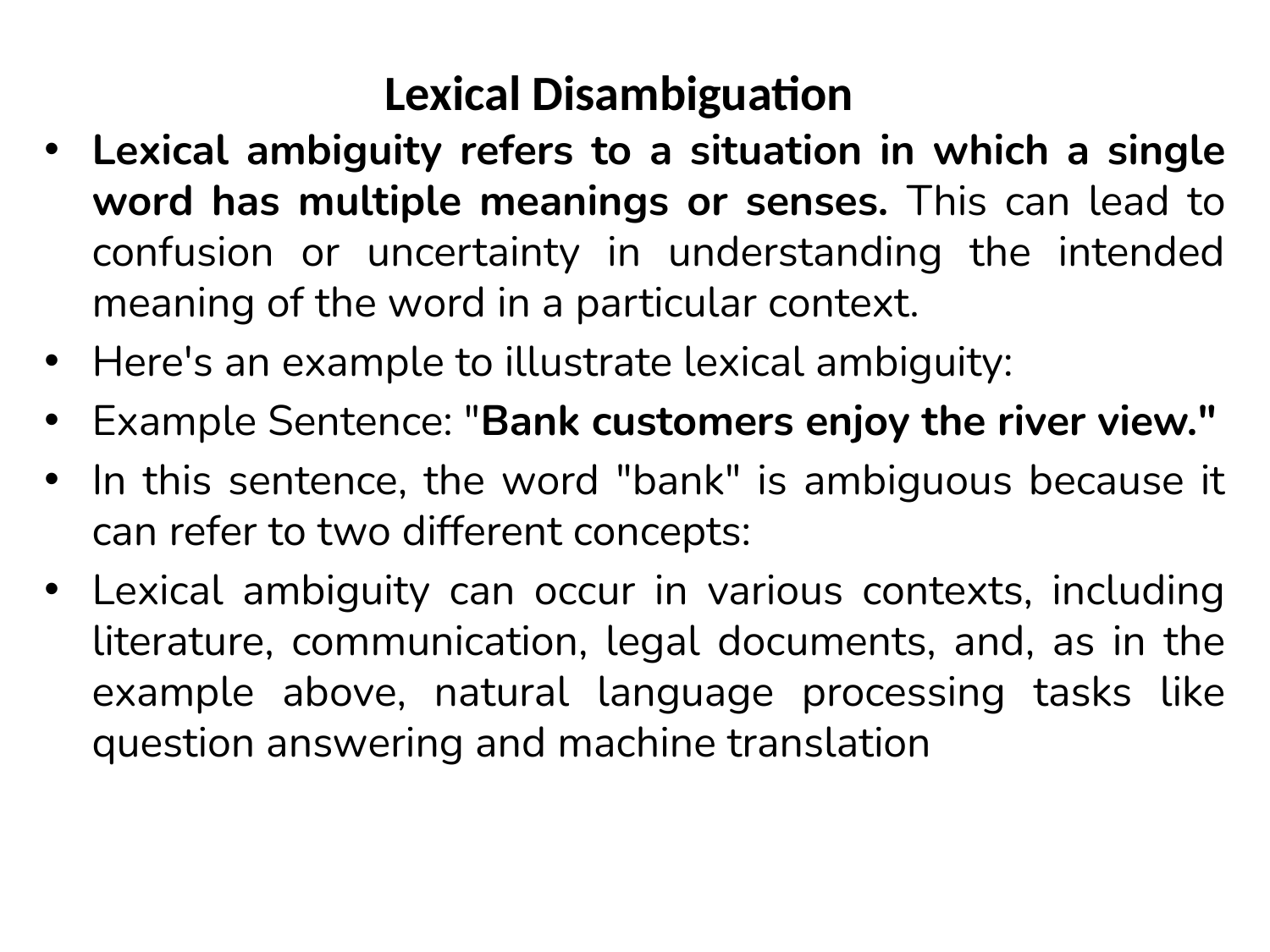

# Lexical Disambiguation
Lexical ambiguity refers to a situation in which a single word has multiple meanings or senses. This can lead to confusion or uncertainty in understanding the intended meaning of the word in a particular context.
Here's an example to illustrate lexical ambiguity:
Example Sentence: "Bank customers enjoy the river view."
In this sentence, the word "bank" is ambiguous because it can refer to two different concepts:
Lexical ambiguity can occur in various contexts, including literature, communication, legal documents, and, as in the example above, natural language processing tasks like question answering and machine translation